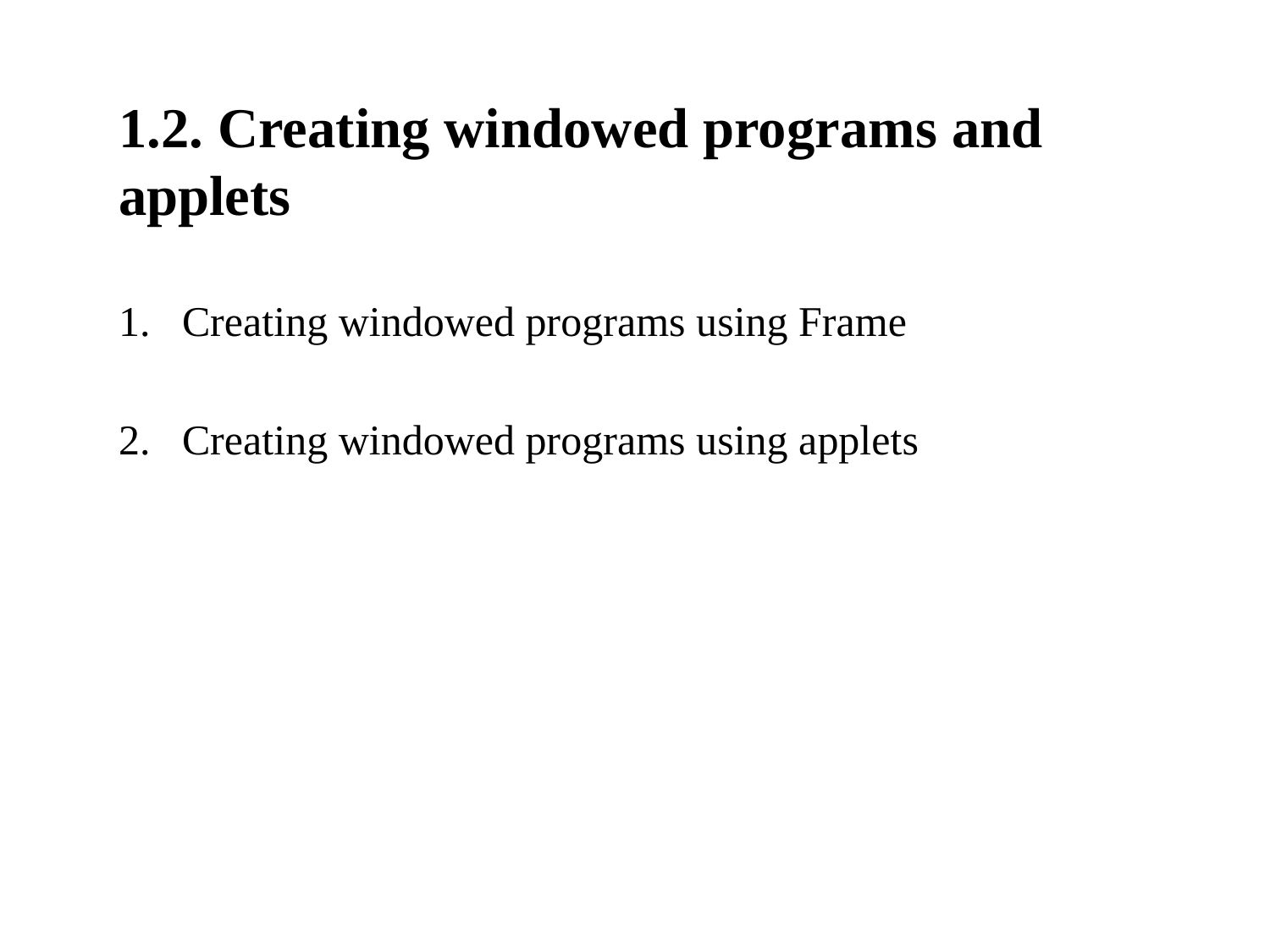

1.2. Creating windowed programs and   	applets

Creating windowed programs using Frame

Creating windowed programs using applets